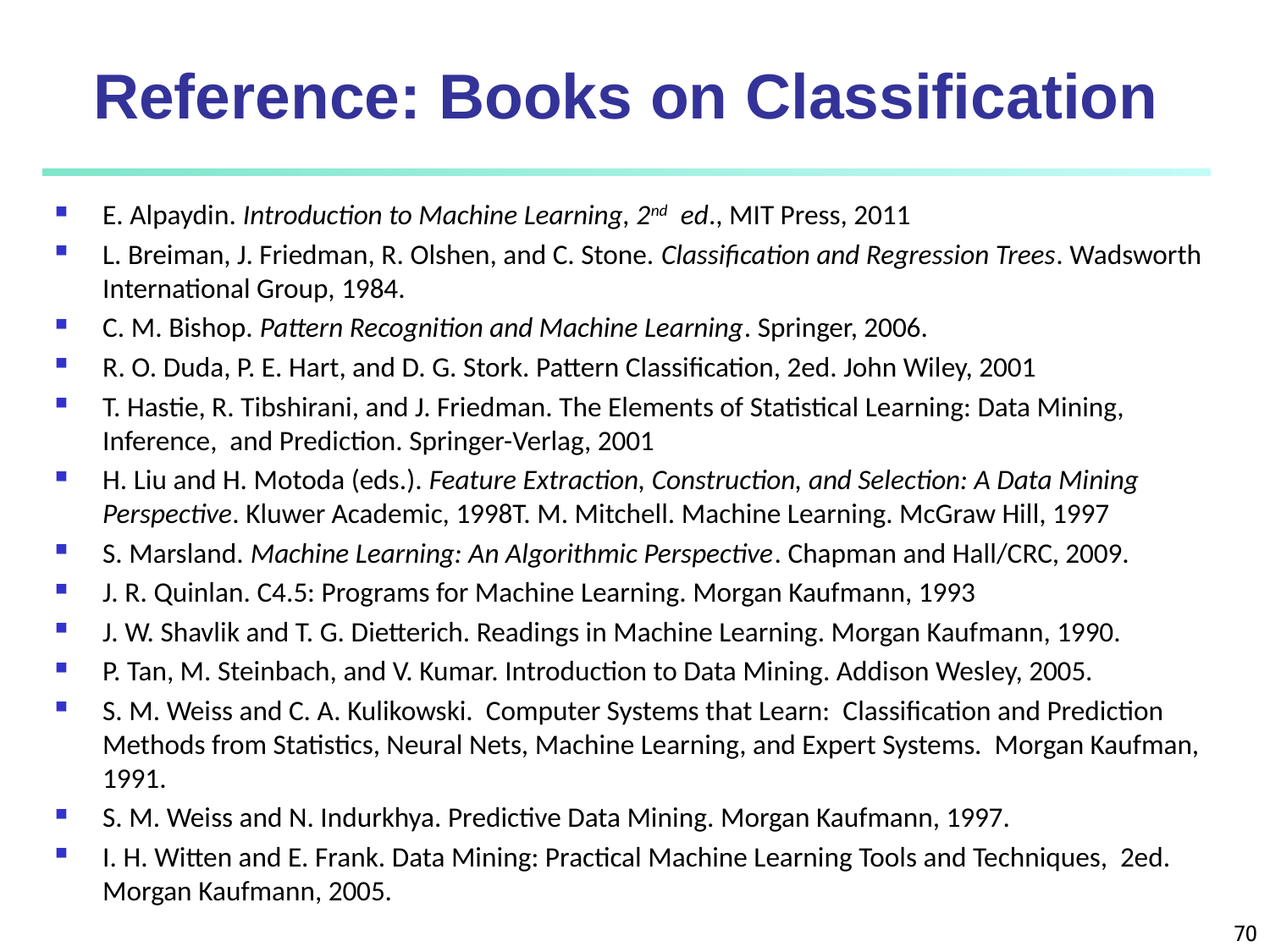

# Reference: Books on Classification
E. Alpaydin. Introduction to Machine Learning, 2nd  ed., MIT Press, 2011
L. Breiman, J. Friedman, R. Olshen, and C. Stone. Classification and Regression Trees. Wadsworth International Group, 1984.
C. M. Bishop. Pattern Recognition and Machine Learning. Springer, 2006.
R. O. Duda, P. E. Hart, and D. G. Stork. Pattern Classification, 2ed. John Wiley, 2001
T. Hastie, R. Tibshirani, and J. Friedman. The Elements of Statistical Learning: Data Mining, Inference,  and Prediction. Springer-Verlag, 2001
H. Liu and H. Motoda (eds.). Feature Extraction, Construction, and Selection: A Data Mining Perspective. Kluwer Academic, 1998T. M. Mitchell. Machine Learning. McGraw Hill, 1997
S. Marsland. Machine Learning: An Algorithmic Perspective. Chapman and Hall/CRC, 2009.
J. R. Quinlan. C4.5: Programs for Machine Learning. Morgan Kaufmann, 1993
J. W. Shavlik and T. G. Dietterich. Readings in Machine Learning. Morgan Kaufmann, 1990.
P. Tan, M. Steinbach, and V. Kumar. Introduction to Data Mining. Addison Wesley, 2005.
S. M. Weiss and C. A. Kulikowski.  Computer Systems that Learn:  Classification and Prediction Methods from Statistics, Neural Nets, Machine Learning, and Expert Systems.  Morgan Kaufman, 1991.
S. M. Weiss and N. Indurkhya. Predictive Data Mining. Morgan Kaufmann, 1997.
I. H. Witten and E. Frank. Data Mining: Practical Machine Learning Tools and Techniques,  2ed.  Morgan Kaufmann, 2005.

70